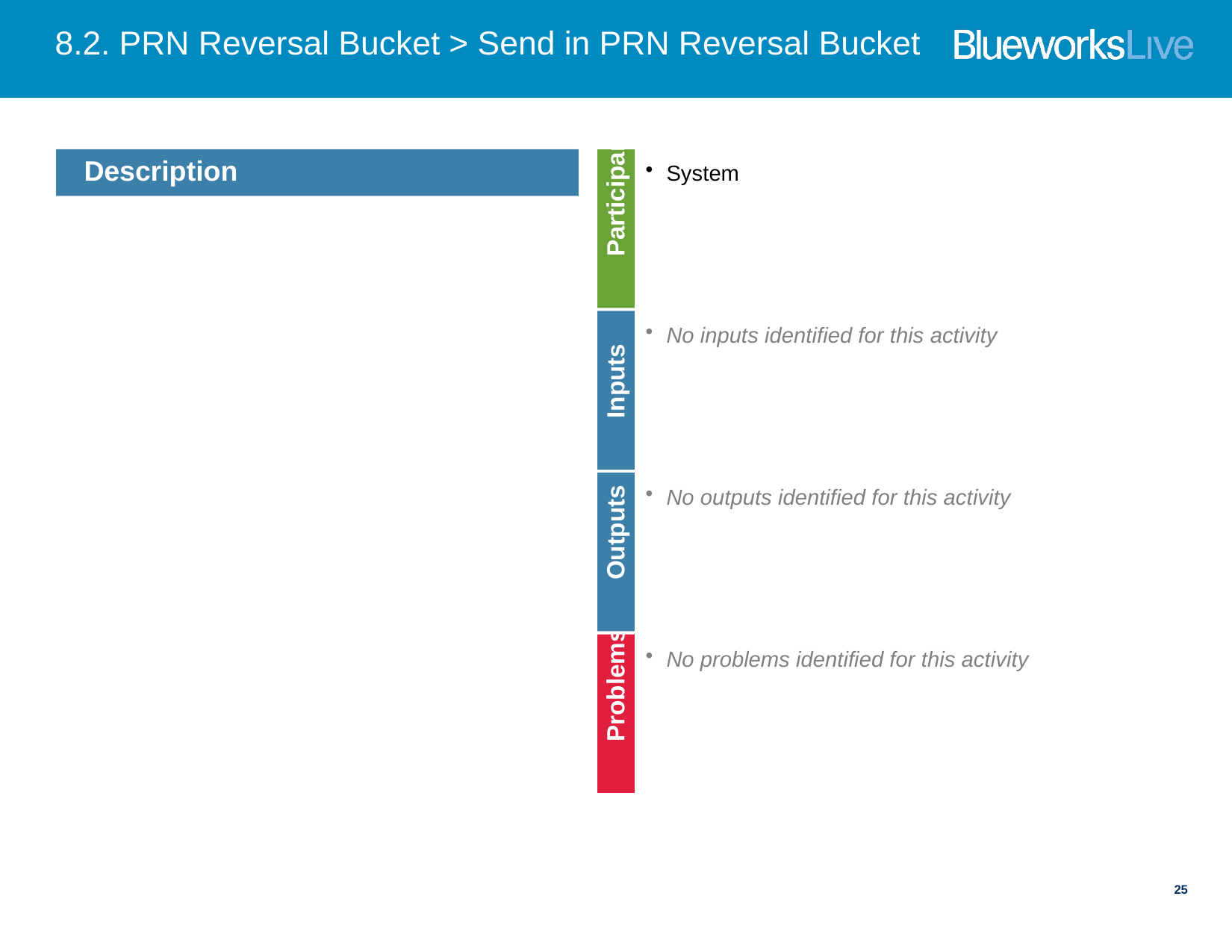

# 8.2. PRN Reversal Bucket > Send in PRN Reversal Bucket
System
Description

Participants
No inputs identified for this activity
Inputs
No outputs identified for this activity
Outputs
No problems identified for this activity
Problems
25